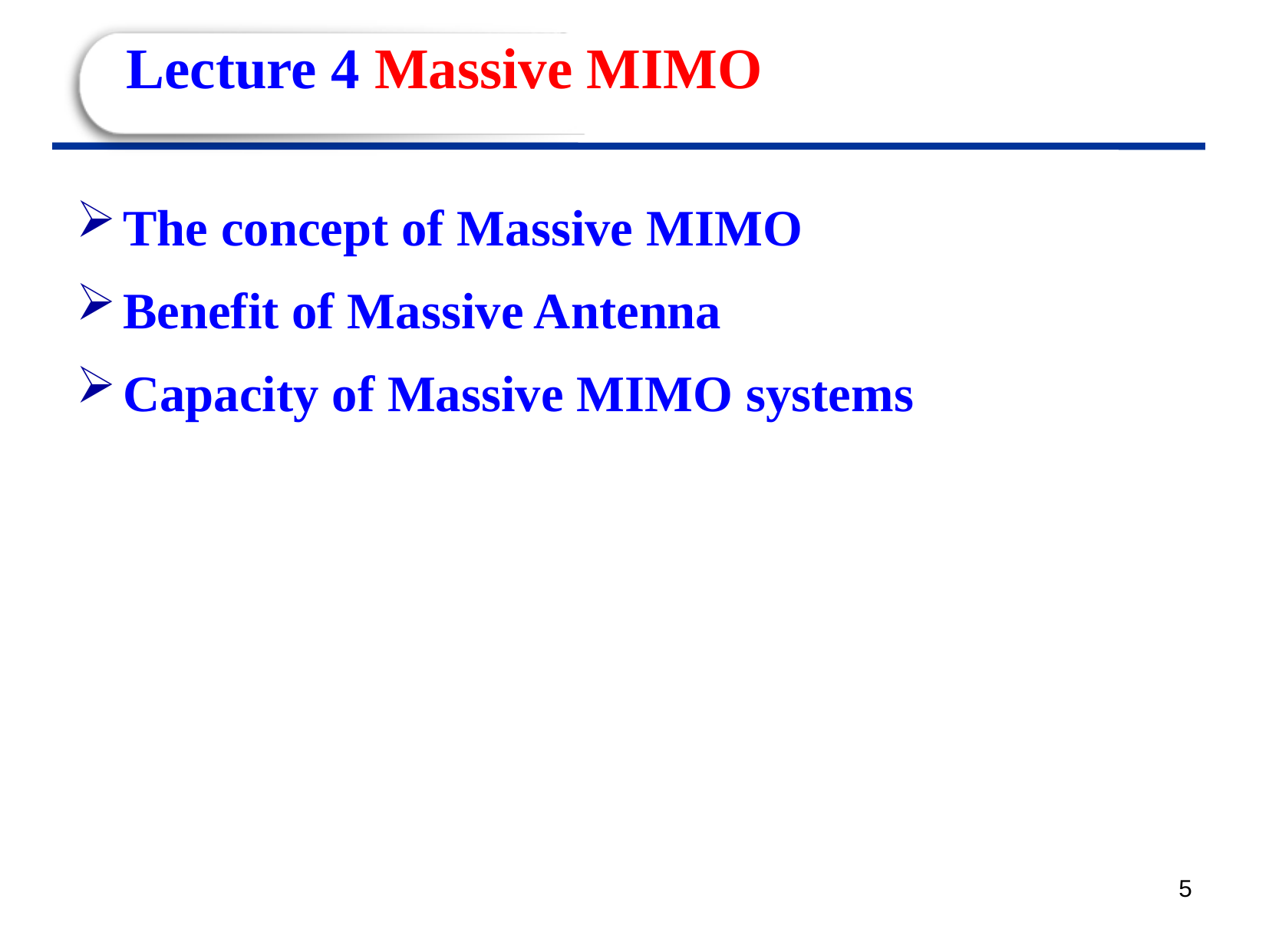

# Lecture 4 Massive MIMO
The concept of Massive MIMO
Benefit of Massive Antenna
Capacity of Massive MIMO systems

5